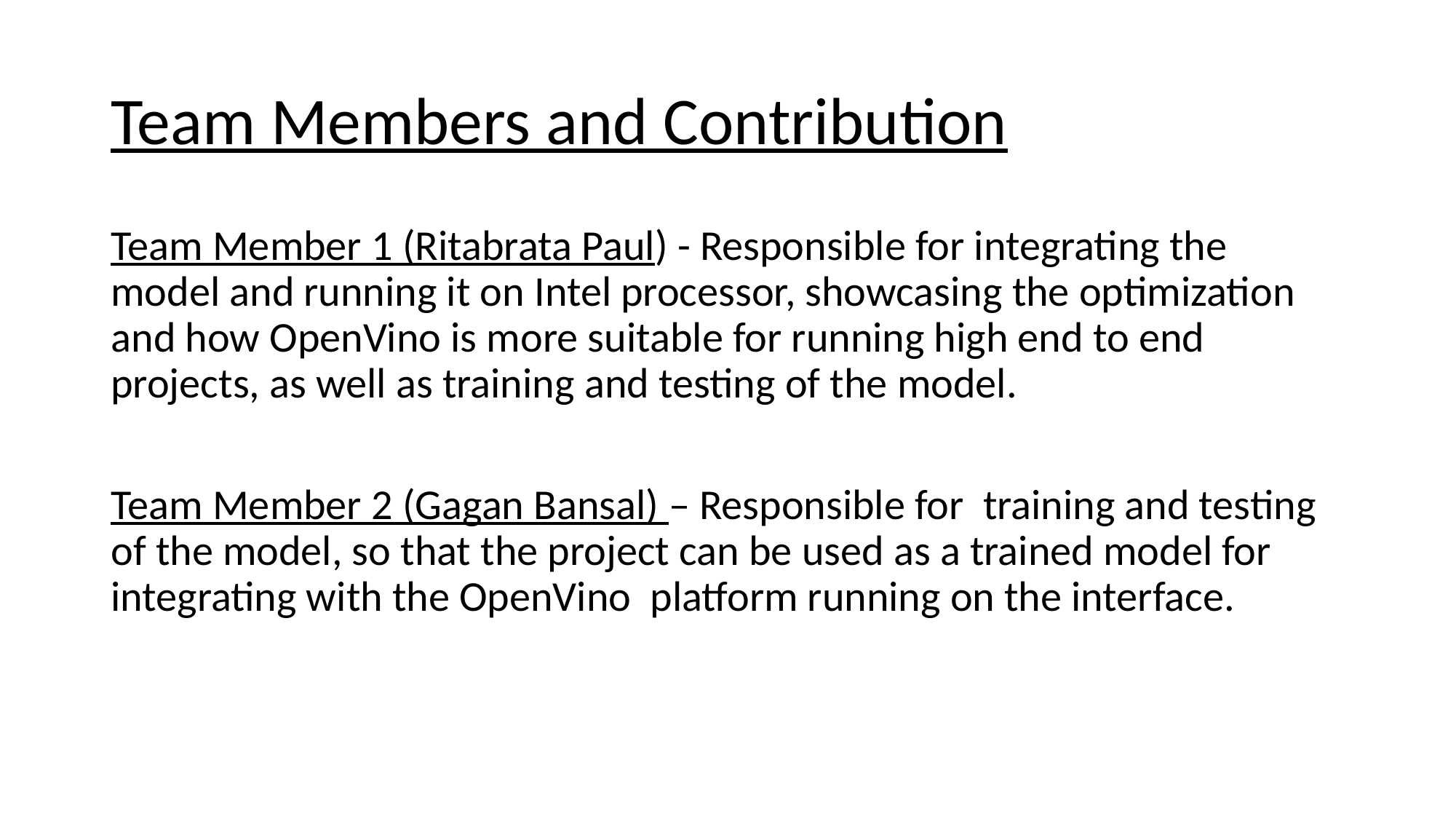

# Team Members and Contribution
Team Member 1 (Ritabrata Paul) - Responsible for integrating the model and running it on Intel processor, showcasing the optimization and how OpenVino is more suitable for running high end to end projects, as well as training and testing of the model.

Team Member 2 (Gagan Bansal) – Responsible for  training and testing of the model, so that the project can be used as a trained model for integrating with the OpenVino  platform running on the interface.